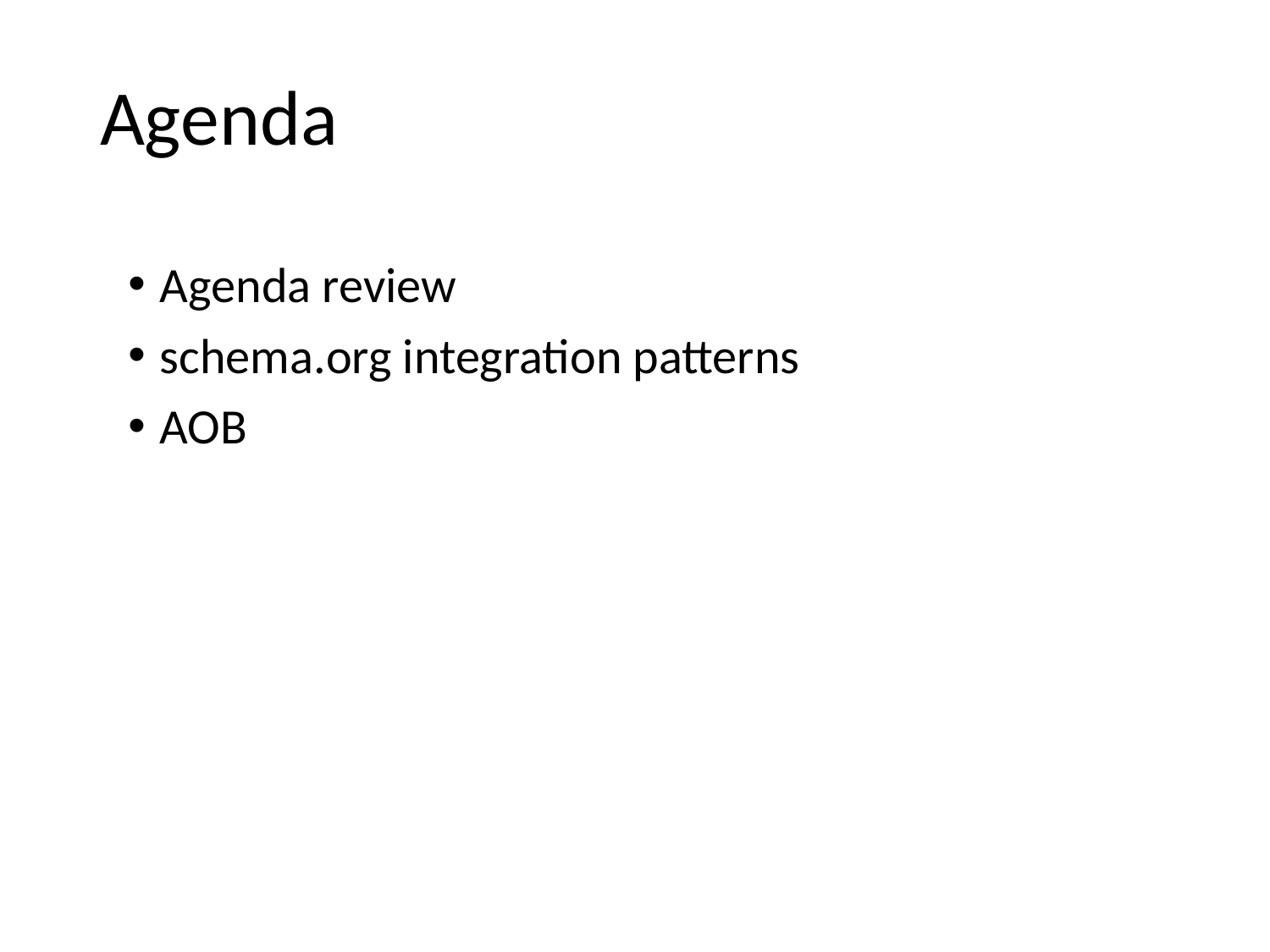

# Agenda
Agenda review
schema.org integration patterns
AOB